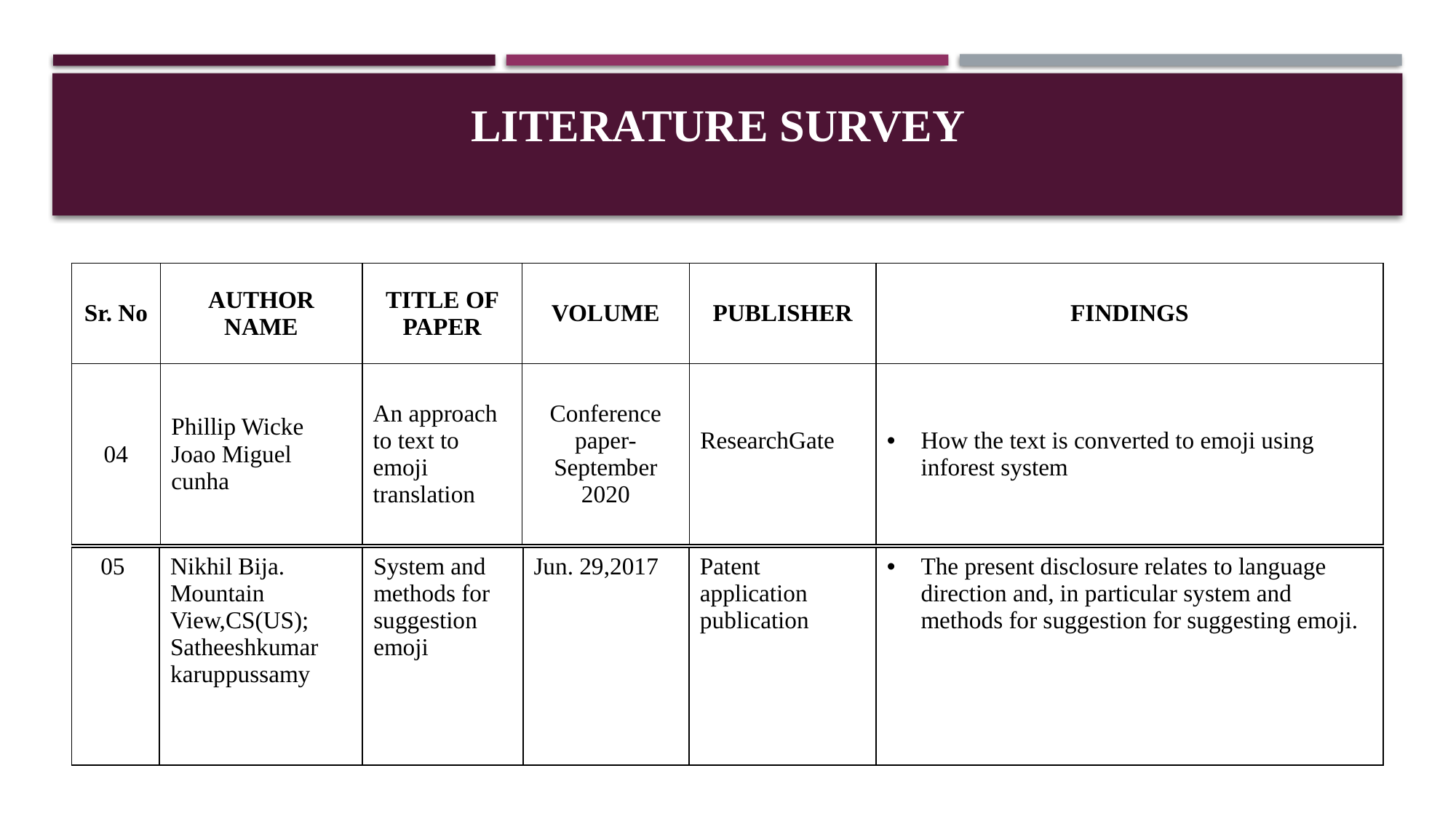

# Literature Survey
| Sr. No | AUTHOR NAME | TITLE OF PAPER | VOLUME | PUBLISHER | FINDINGS |
| --- | --- | --- | --- | --- | --- |
| 04 | Phillip Wicke Joao Miguel cunha | An approach to text to emoji translation | Conference paper-September 2020 | ResearchGate | How the text is converted to emoji using inforest system |
| 05 | Nikhil Bija. Mountain View,CS(US); Satheeshkumar karuppussamy | System and methods for suggestion emoji | Jun. 29,2017 | Patent application publication | The present disclosure relates to language direction and, in particular system and methods for suggestion for suggesting emoji. |
| --- | --- | --- | --- | --- | --- |